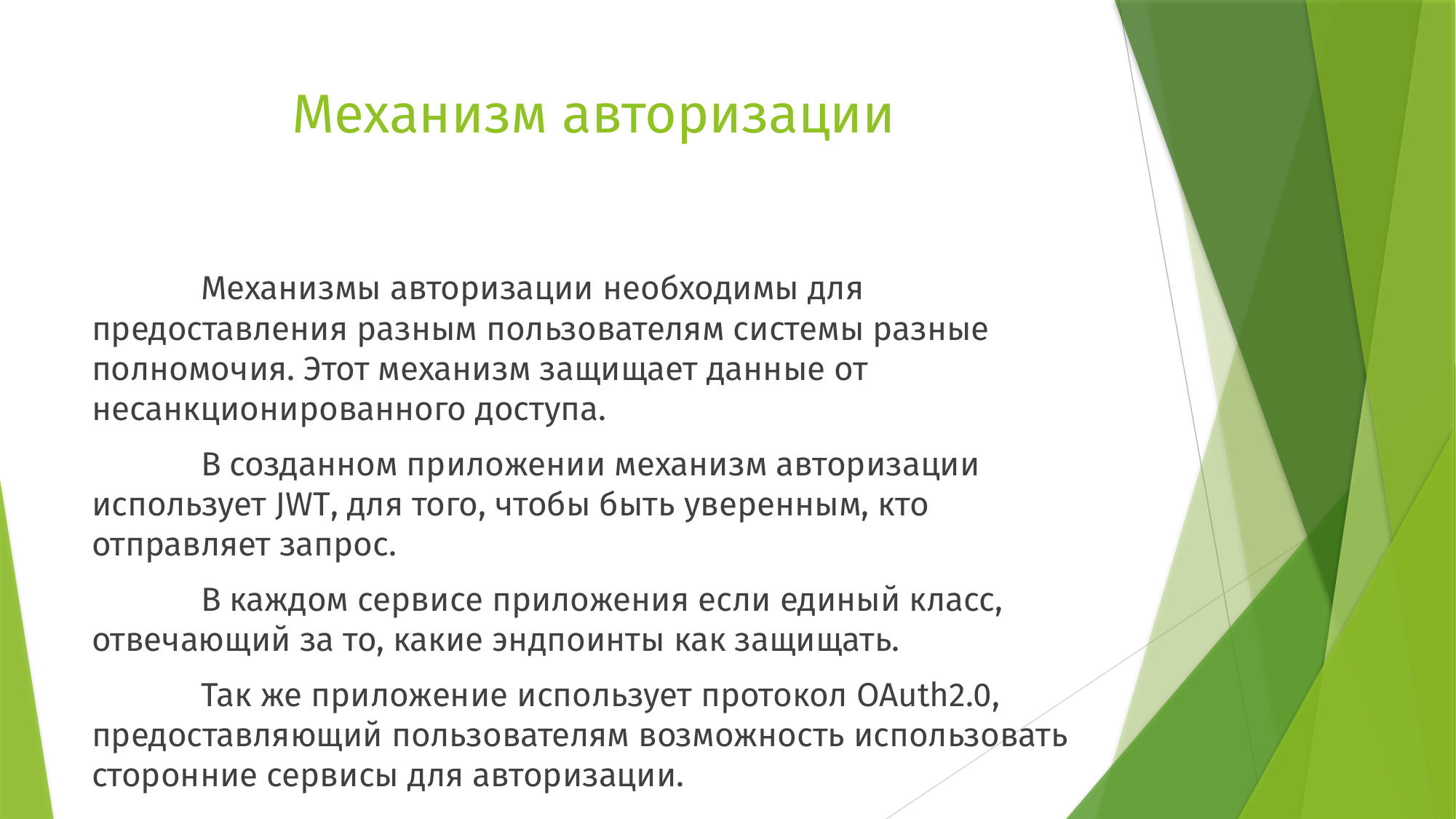

# Механизм авторизации
	Механизмы авторизации необходимы для предоставления разным пользователям системы разные полномочия. Этот механизм защищает данные от несанкционированного доступа.
	В созданном приложении механизм авторизации использует JWT, для того, чтобы быть уверенным, кто отправляет запрос.
	В каждом сервисе приложения если единый класс, отвечающий за то, какие эндпоинты как защищать.
	Так же приложение использует протокол OAuth2.0, предоставляющий пользователям возможность использовать сторонние сервисы для авторизации.